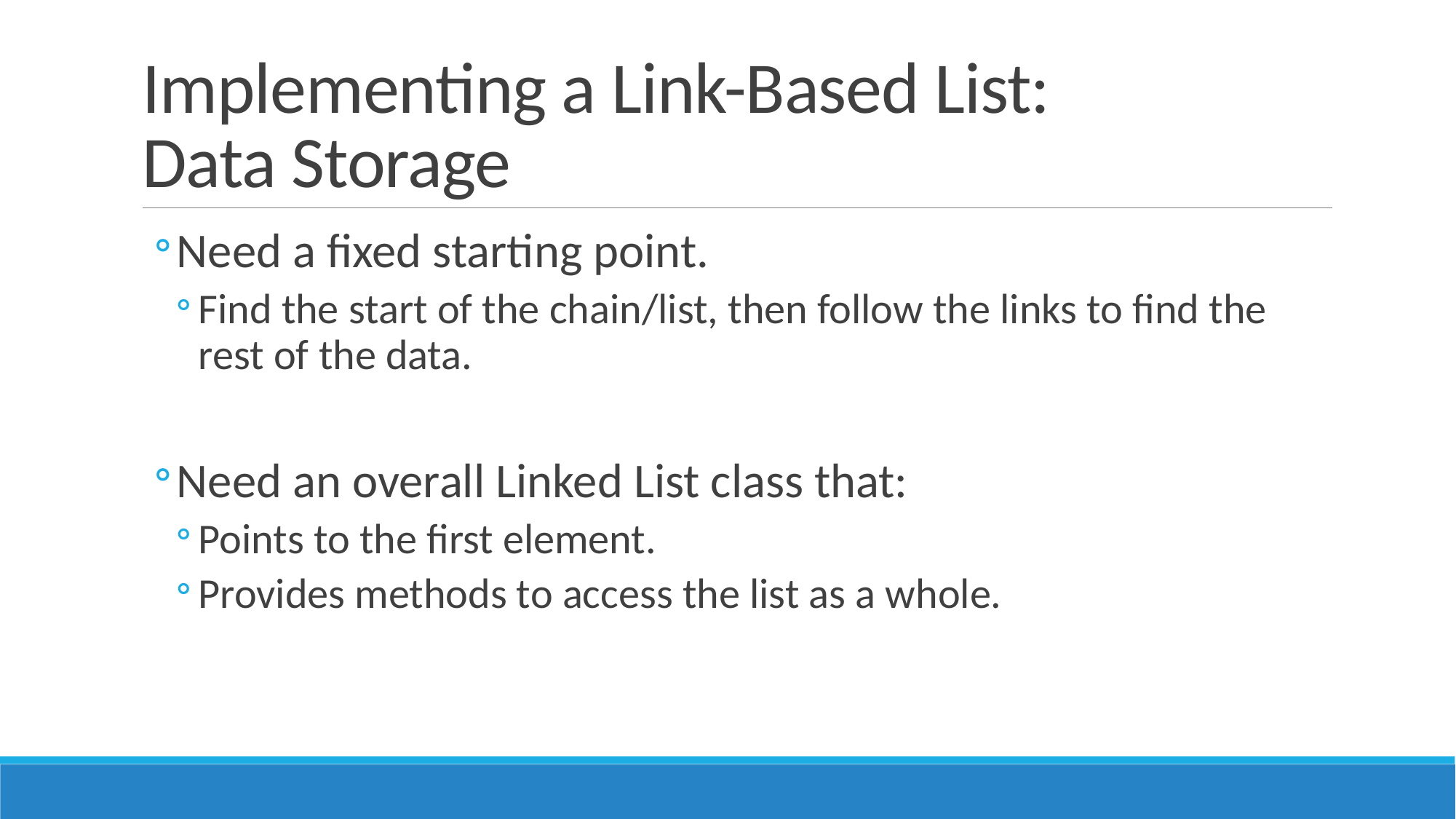

# Implementing a Link-Based List: Data Storage
Need a fixed starting point.
Find the start of the chain/list, then follow the links to find the rest of the data.

Need an overall Linked List class that:
Points to the first element.
Provides methods to access the list as a whole.